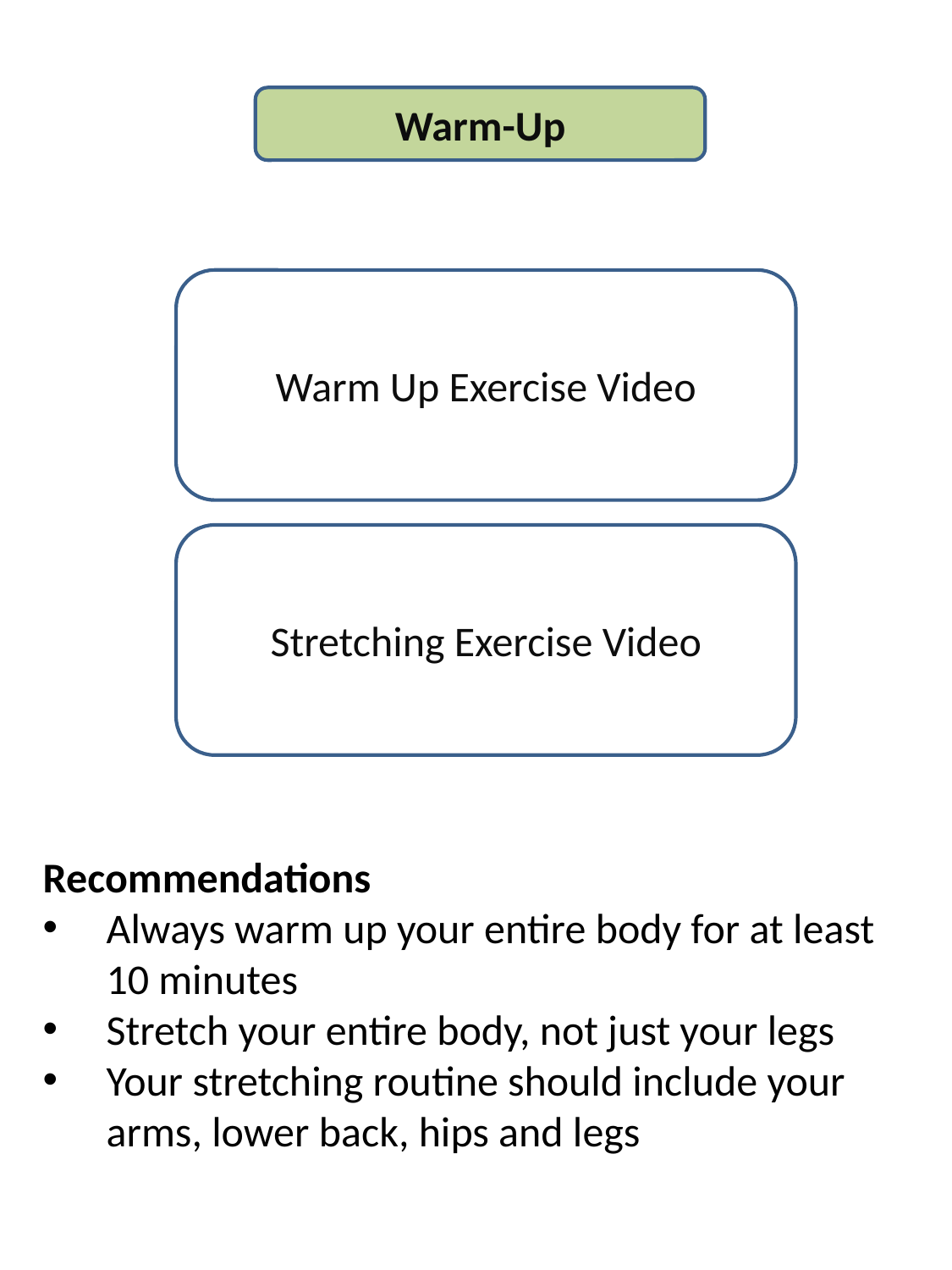

Warm-Up
Warm Up Exercise Video
Stretching Exercise Video
Recommendations
Always warm up your entire body for at least 10 minutes
Stretch your entire body, not just your legs
Your stretching routine should include your arms, lower back, hips and legs